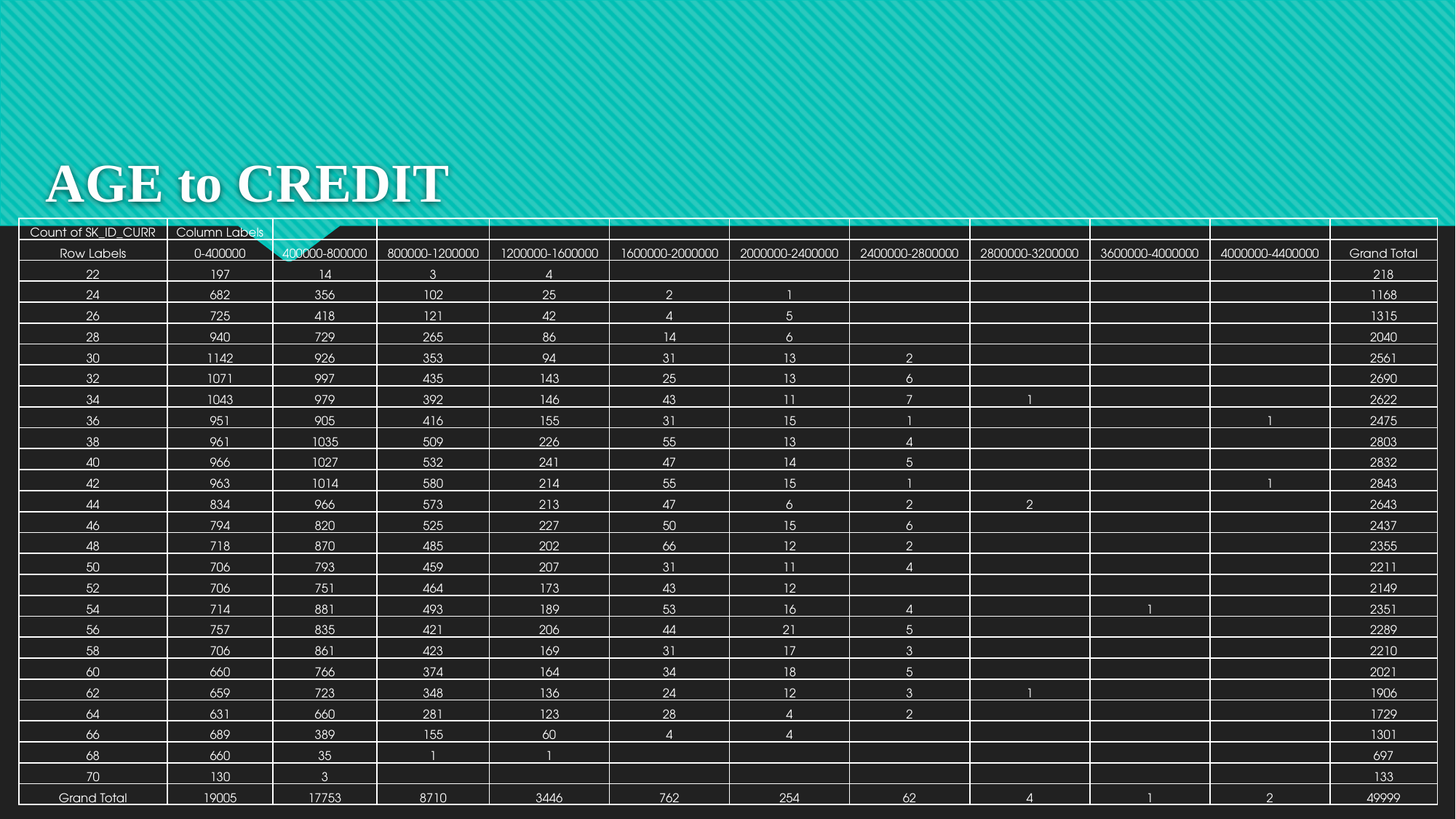

AGE to CREDIT
| Count of SK\_ID\_CURR | Column Labels |  |  |  |  |  |  |  |  |  |  |
| --- | --- | --- | --- | --- | --- | --- | --- | --- | --- | --- | --- |
| Row Labels | 0-400000 | 400000-800000 | 800000-1200000 | 1200000-1600000 | 1600000-2000000 | 2000000-2400000 | 2400000-2800000 | 2800000-3200000 | 3600000-4000000 | 4000000-4400000 | Grand Total |
| 22 | 197 | 14 | 3 | 4 |  |  |  |  |  |  | 218 |
| 24 | 682 | 356 | 102 | 25 | 2 | 1 |  |  |  |  | 1168 |
| 26 | 725 | 418 | 121 | 42 | 4 | 5 |  |  |  |  | 1315 |
| 28 | 940 | 729 | 265 | 86 | 14 | 6 |  |  |  |  | 2040 |
| 30 | 1142 | 926 | 353 | 94 | 31 | 13 | 2 |  |  |  | 2561 |
| 32 | 1071 | 997 | 435 | 143 | 25 | 13 | 6 |  |  |  | 2690 |
| 34 | 1043 | 979 | 392 | 146 | 43 | 11 | 7 | 1 |  |  | 2622 |
| 36 | 951 | 905 | 416 | 155 | 31 | 15 | 1 |  |  | 1 | 2475 |
| 38 | 961 | 1035 | 509 | 226 | 55 | 13 | 4 |  |  |  | 2803 |
| 40 | 966 | 1027 | 532 | 241 | 47 | 14 | 5 |  |  |  | 2832 |
| 42 | 963 | 1014 | 580 | 214 | 55 | 15 | 1 |  |  | 1 | 2843 |
| 44 | 834 | 966 | 573 | 213 | 47 | 6 | 2 | 2 |  |  | 2643 |
| 46 | 794 | 820 | 525 | 227 | 50 | 15 | 6 |  |  |  | 2437 |
| 48 | 718 | 870 | 485 | 202 | 66 | 12 | 2 |  |  |  | 2355 |
| 50 | 706 | 793 | 459 | 207 | 31 | 11 | 4 |  |  |  | 2211 |
| 52 | 706 | 751 | 464 | 173 | 43 | 12 |  |  |  |  | 2149 |
| 54 | 714 | 881 | 493 | 189 | 53 | 16 | 4 |  | 1 |  | 2351 |
| 56 | 757 | 835 | 421 | 206 | 44 | 21 | 5 |  |  |  | 2289 |
| 58 | 706 | 861 | 423 | 169 | 31 | 17 | 3 |  |  |  | 2210 |
| 60 | 660 | 766 | 374 | 164 | 34 | 18 | 5 |  |  |  | 2021 |
| 62 | 659 | 723 | 348 | 136 | 24 | 12 | 3 | 1 |  |  | 1906 |
| 64 | 631 | 660 | 281 | 123 | 28 | 4 | 2 |  |  |  | 1729 |
| 66 | 689 | 389 | 155 | 60 | 4 | 4 |  |  |  |  | 1301 |
| 68 | 660 | 35 | 1 | 1 |  |  |  |  |  |  | 697 |
| 70 | 130 | 3 |  |  |  |  |  |  |  |  | 133 |
| Grand Total | 19005 | 17753 | 8710 | 3446 | 762 | 254 | 62 | 4 | 1 | 2 | 49999 |